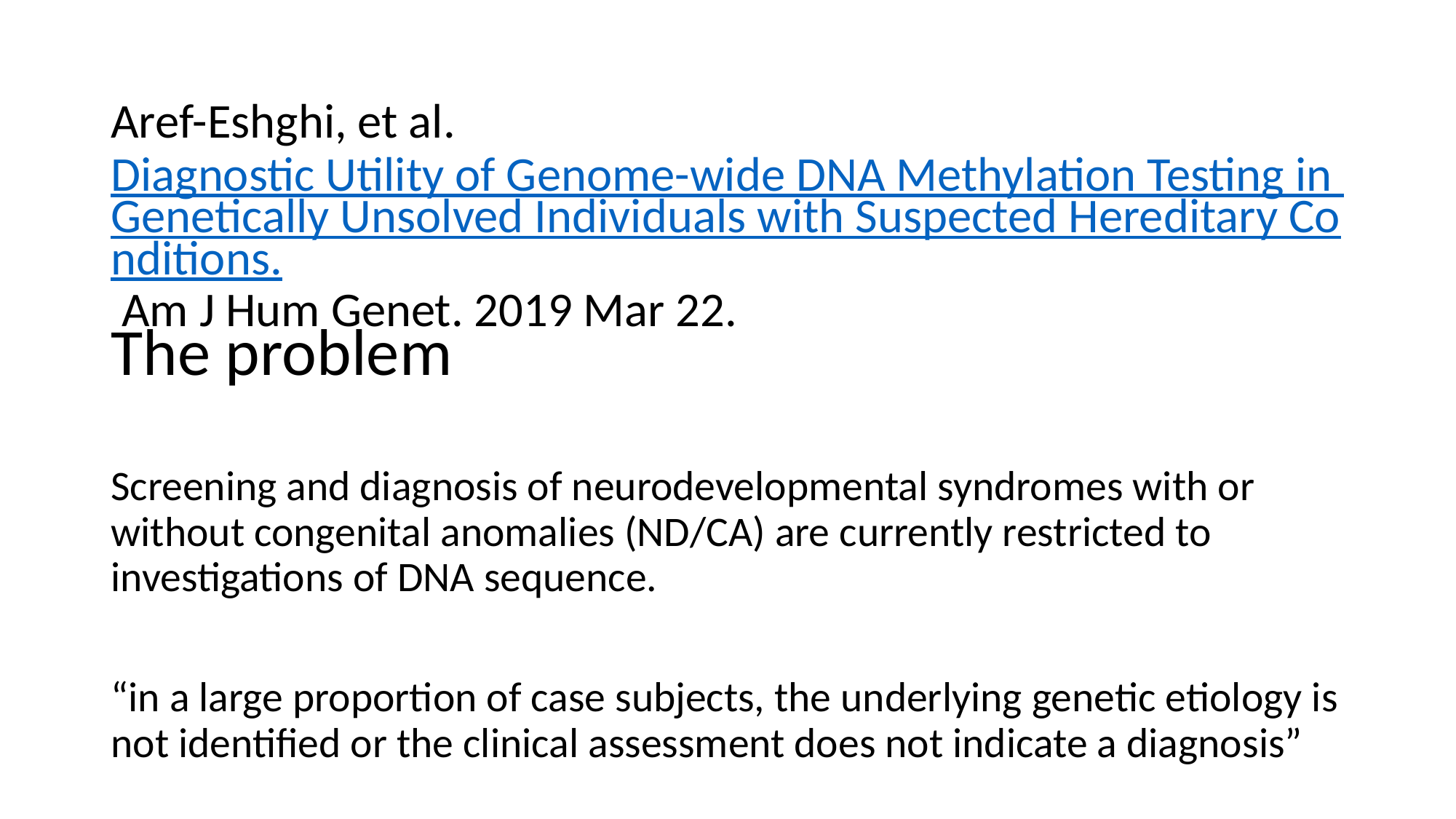

# Aref-Eshghi, et al. Diagnostic Utility of Genome-wide DNA Methylation Testing in Genetically Unsolved Individuals with Suspected Hereditary Conditions. Am J Hum Genet. 2019 Mar 22.
The problem

Screening and diagnosis of neurodevelopmental syndromes with or without congenital anomalies (ND/CA) are currently restricted to investigations of DNA sequence.

“in a large proportion of case subjects, the underlying genetic etiology is not identified or the clinical assessment does not indicate a diagnosis”